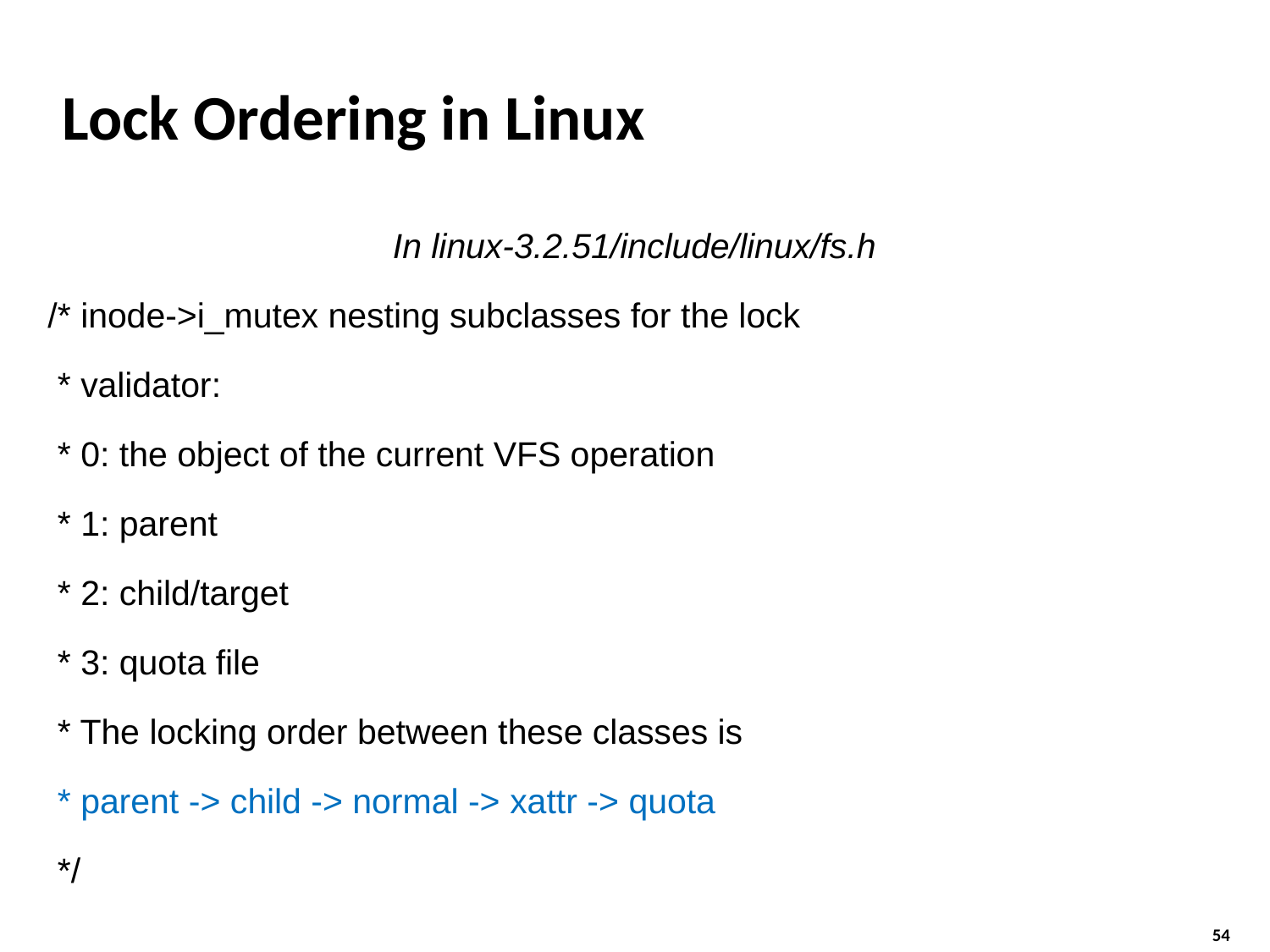

# Lock Ordering in Linux
In linux-3.2.51/include/linux/fs.h
/* inode->i_mutex nesting subclasses for the lock
 * validator:
 * 0: the object of the current VFS operation
 * 1: parent
 * 2: child/target
 * 3: quota file
 * The locking order between these classes is
 * parent -> child -> normal -> xattr -> quota
 */